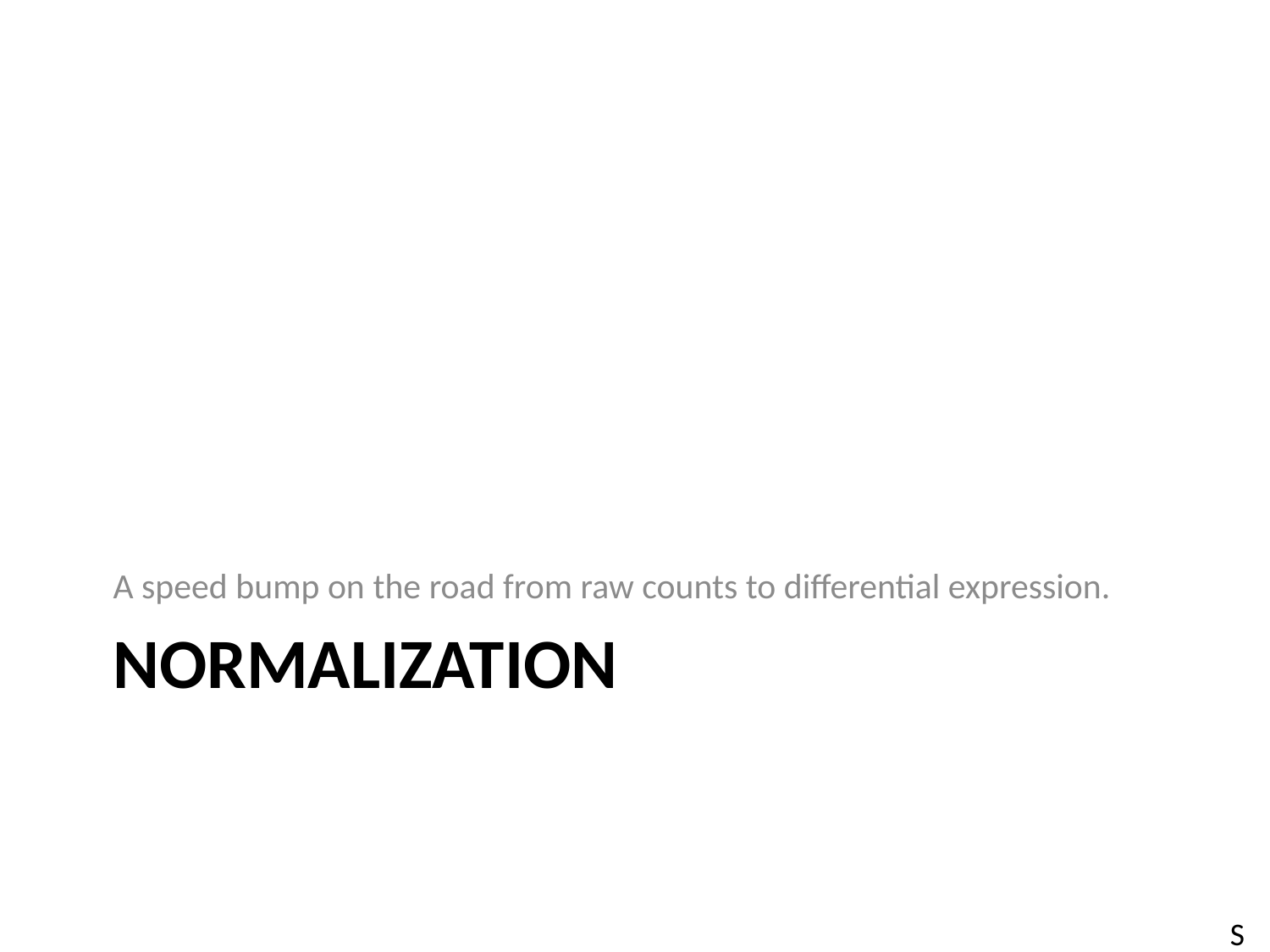

A speed bump on the road from raw counts to differential expression.
# Normalization
S